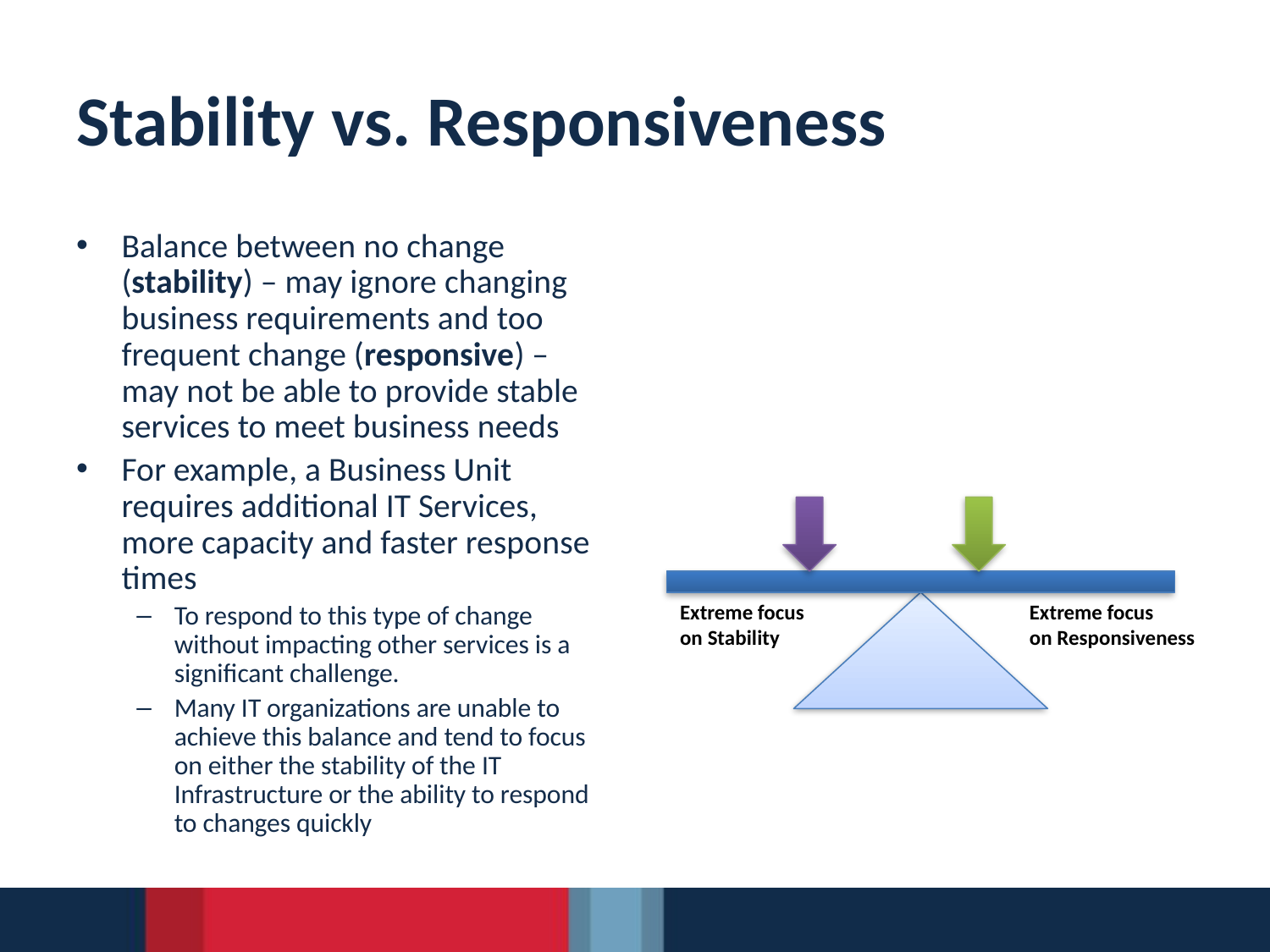

# Stability vs. Responsiveness
Balance between no change (stability) – may ignore changing business requirements and too frequent change (responsive) – may not be able to provide stable services to meet business needs
For example, a Business Unit requires additional IT Services, more capacity and faster response times
To respond to this type of change without impacting other services is a significant challenge.
Many IT organizations are unable to achieve this balance and tend to focus on either the stability of the IT Infrastructure or the ability to respond to changes quickly

Extreme focus
on Stability

Extreme focus
on Responsiveness